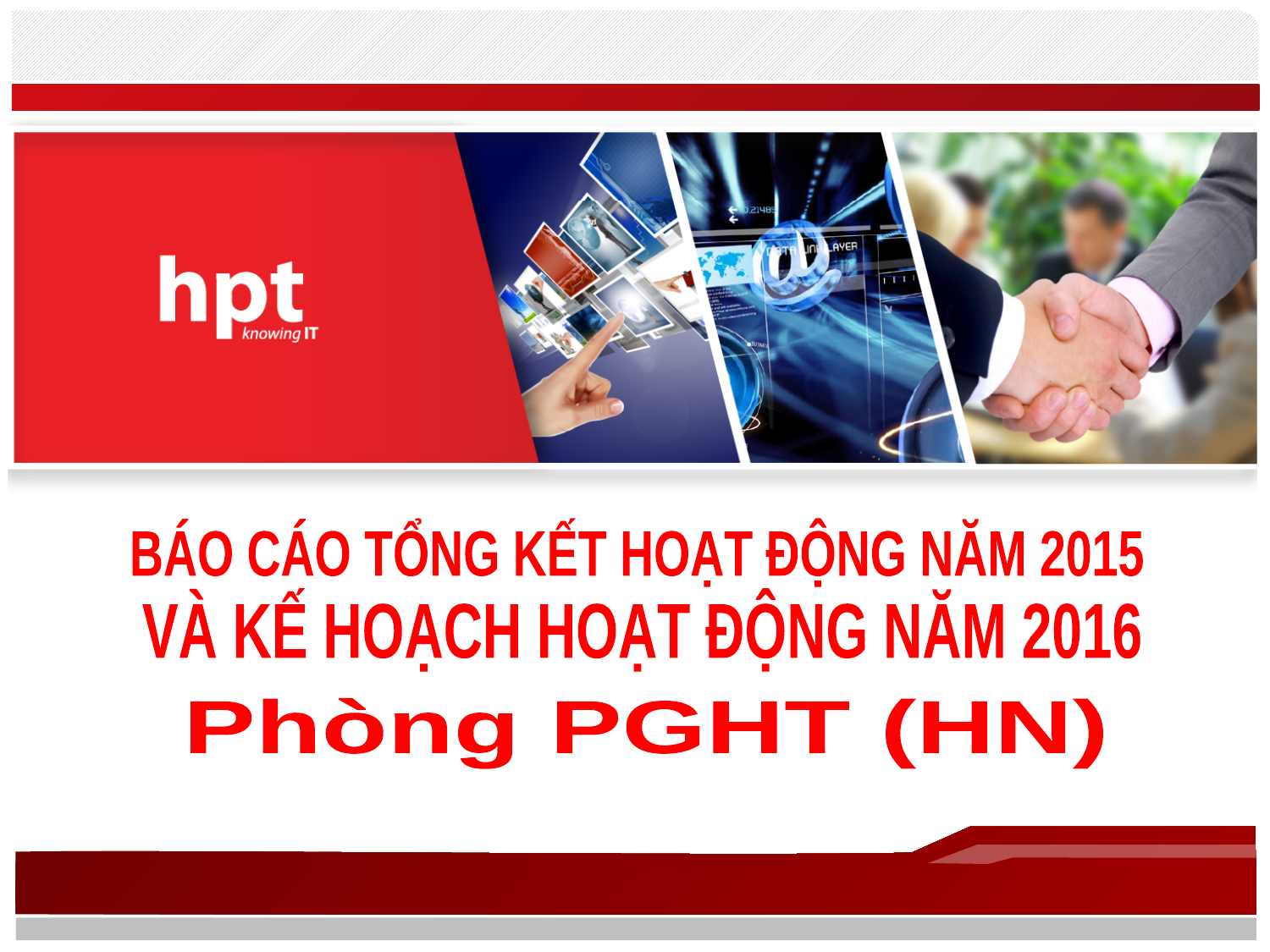

BÁO CÁO TỔNG KẾT HOẠT ĐỘNG NĂM 2015
VÀ KẾ HOẠCH HOẠT ĐỘNG NĂM 2016
Phòng PGHT (HN)